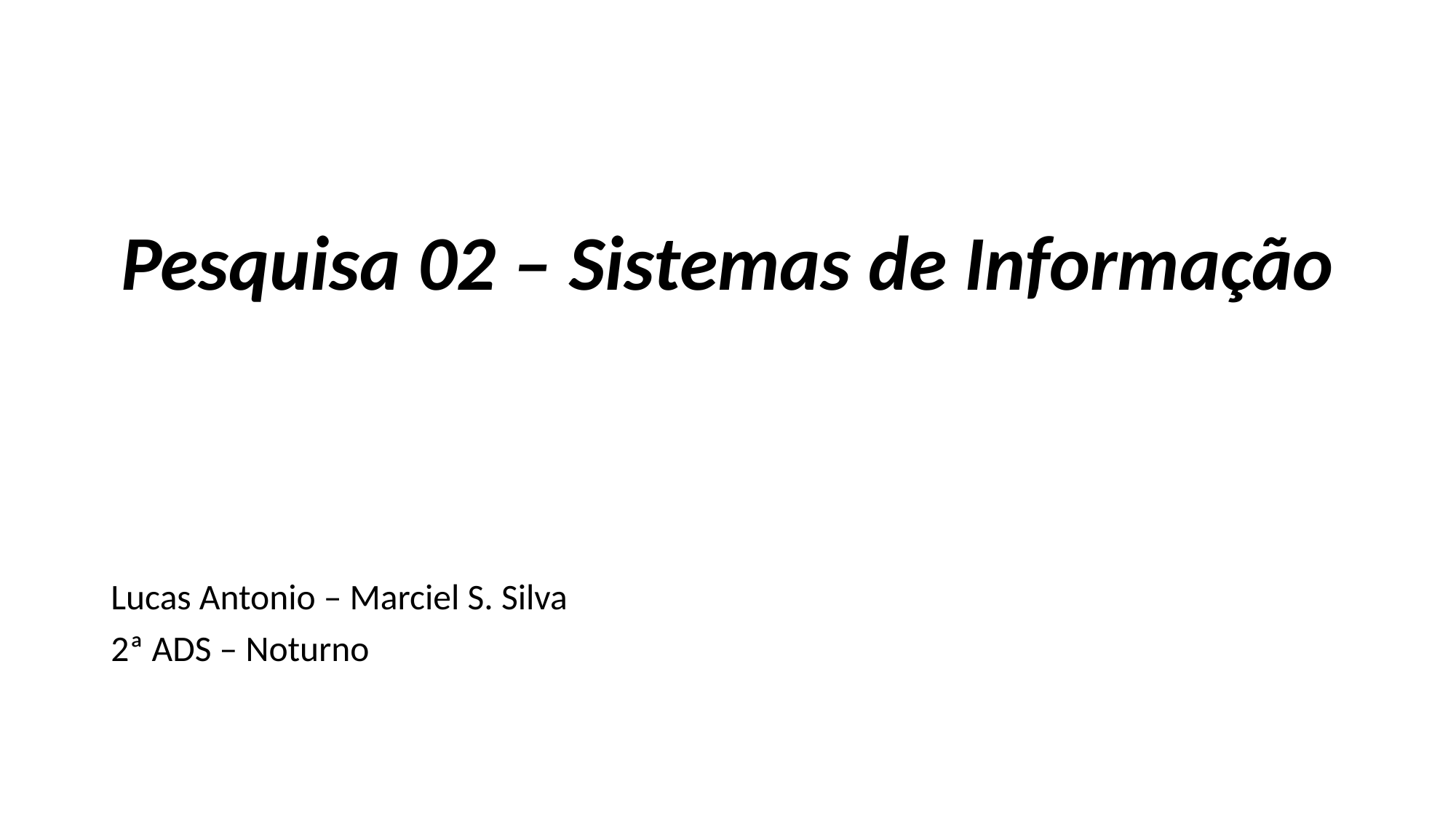

Pesquisa 02 – Sistemas de Informação

Lucas Antonio – Marciel S. Silva
2ª ADS – Noturno